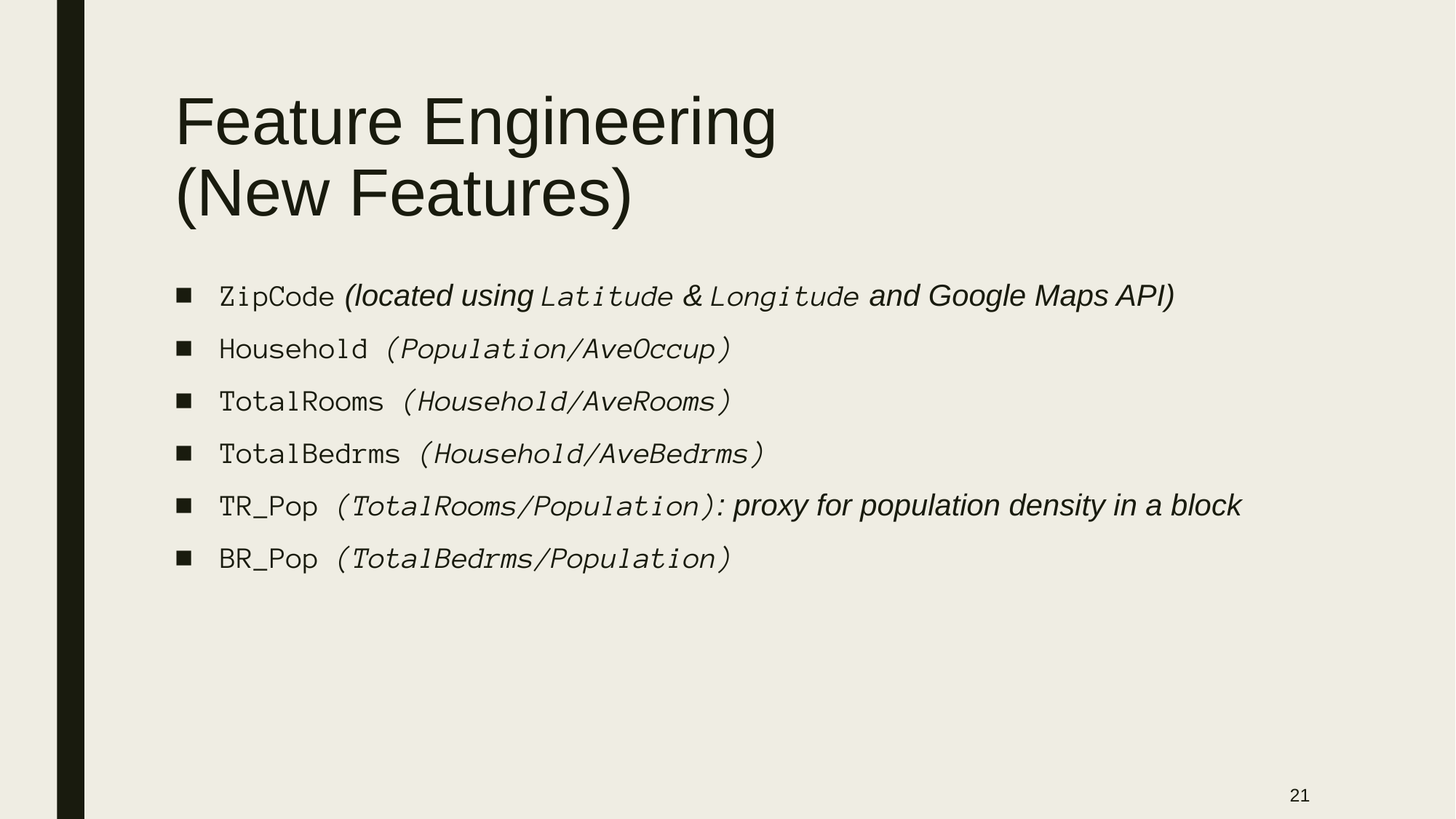

# Feature Engineering (New Features)
ZipCode (located using Latitude & Longitude and Google Maps API)
Household (Population/AveOccup)
TotalRooms (Household/AveRooms)
TotalBedrms (Household/AveBedrms)
TR_Pop (TotalRooms/Population): proxy for population density in a block
BR_Pop (TotalBedrms/Population)
21